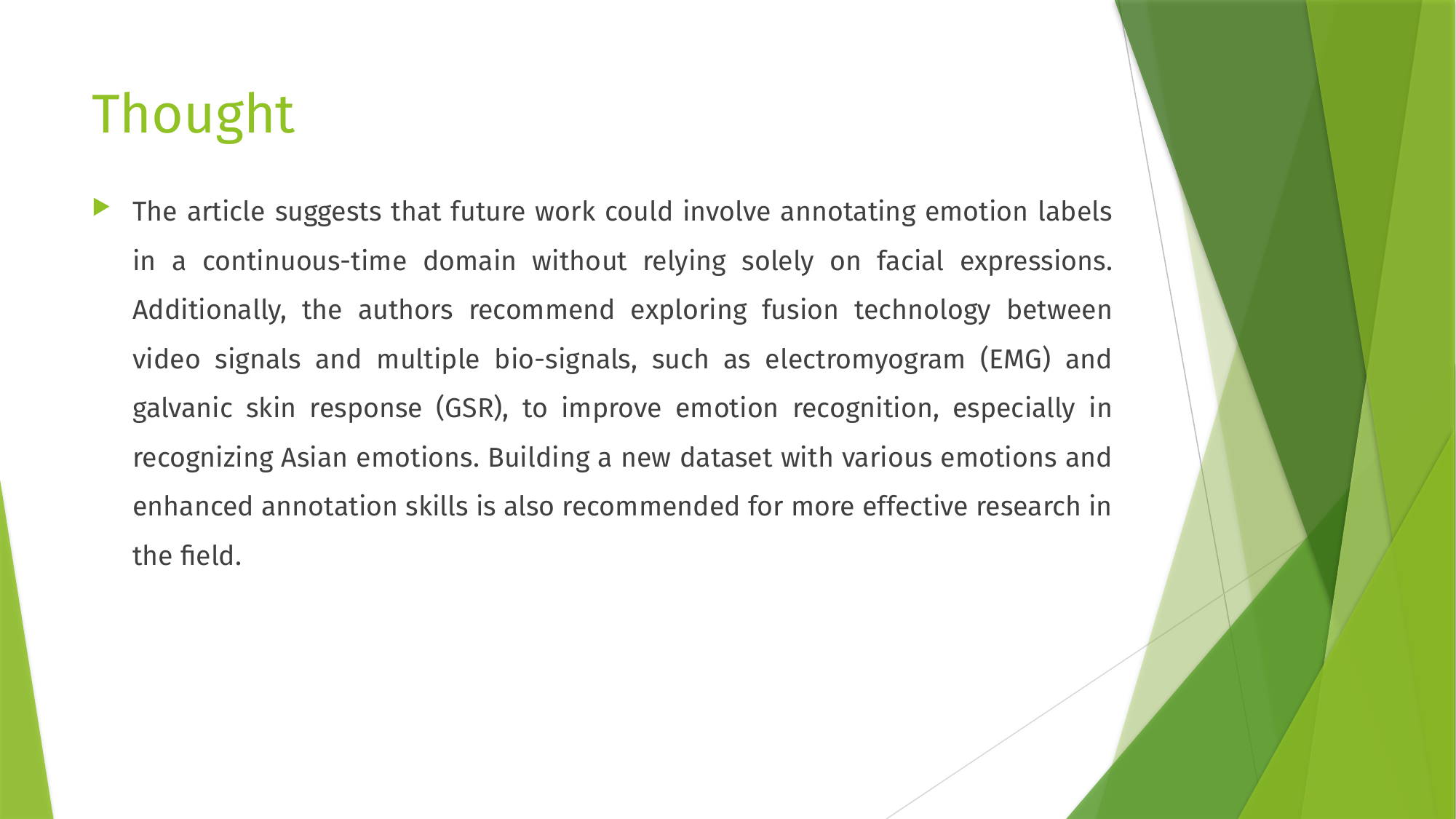

# Thought
The article suggests that future work could involve annotating emotion labels in a continuous-time domain without relying solely on facial expressions. Additionally, the authors recommend exploring fusion technology between video signals and multiple bio-signals, such as electromyogram (EMG) and galvanic skin response (GSR), to improve emotion recognition, especially in recognizing Asian emotions. Building a new dataset with various emotions and enhanced annotation skills is also recommended for more effective research in the field.